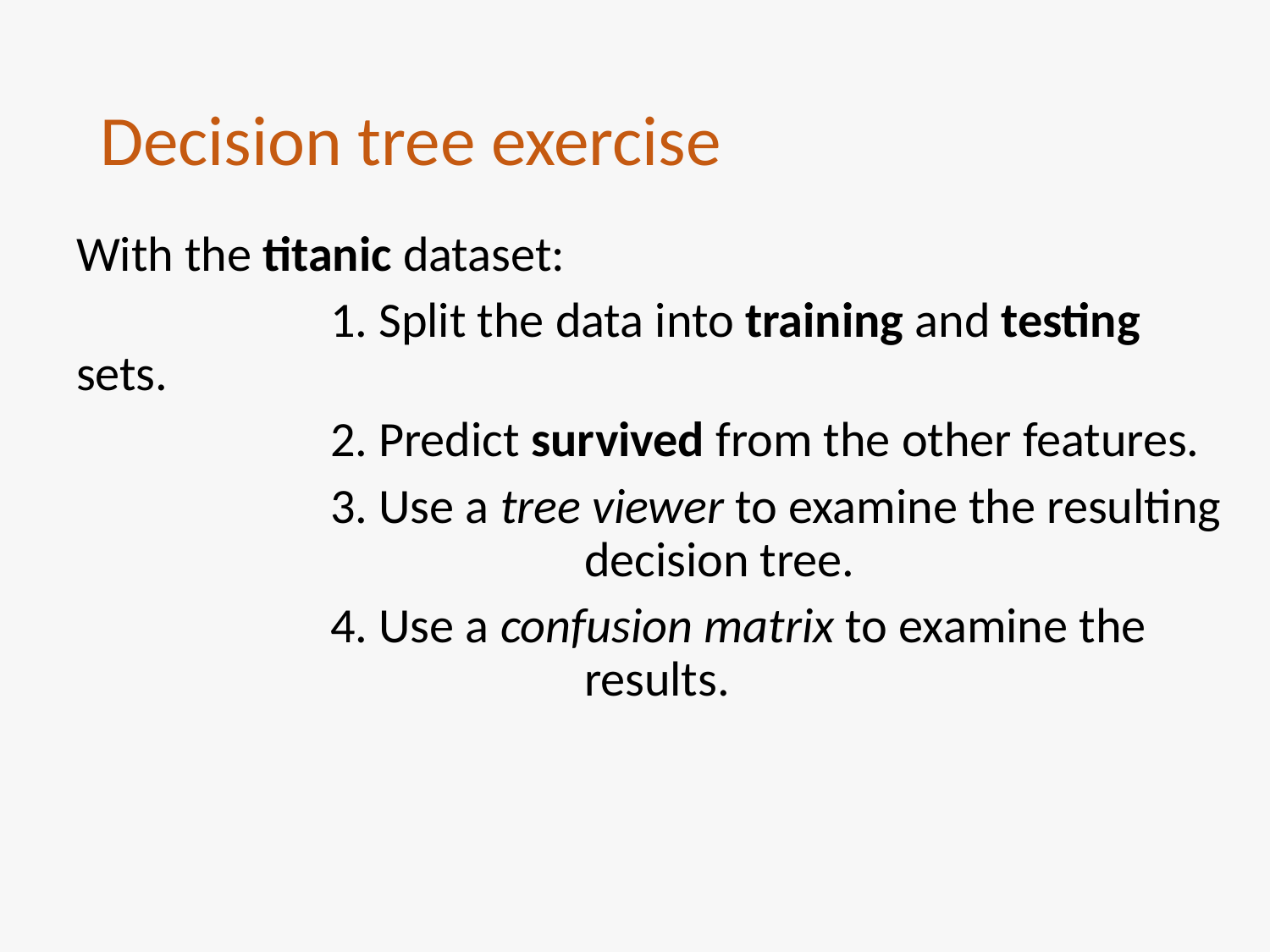

# Decision tree exercise
With the titanic dataset:
		1. Split the data into training and testing sets.
		2. Predict survived from the other features.
		3. Use a tree viewer to examine the resulting				decision tree.
		4. Use a confusion matrix to examine the 					results.